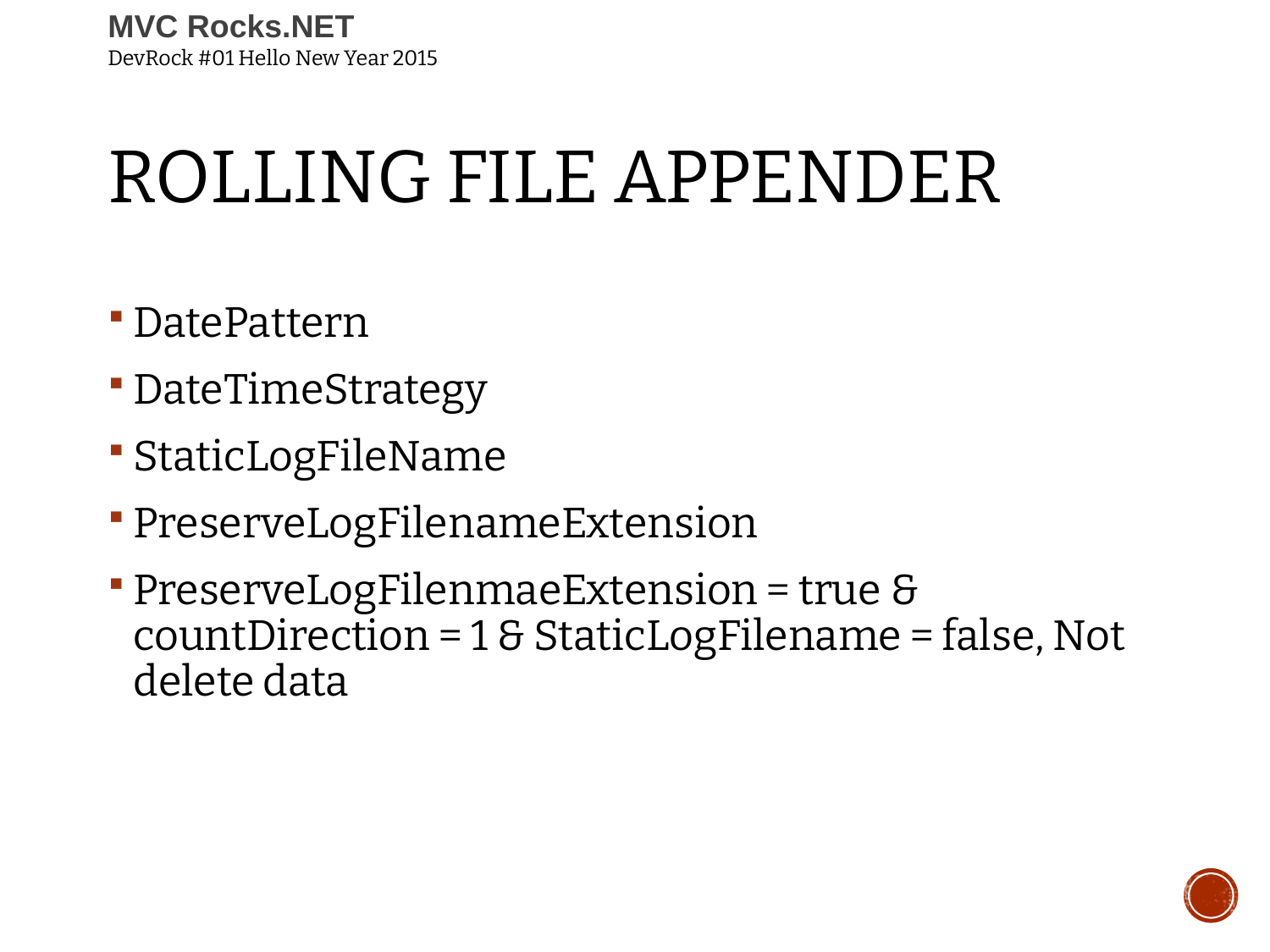

MVC Rocks.NET
DevRock #01 Hello New Year 2015
# Rolling File Appender
DatePattern
DateTimeStrategy
StaticLogFileName
PreserveLogFilenameExtension
PreserveLogFilenmaeExtension = true & countDirection = 1 & StaticLogFilename = false, Not delete data